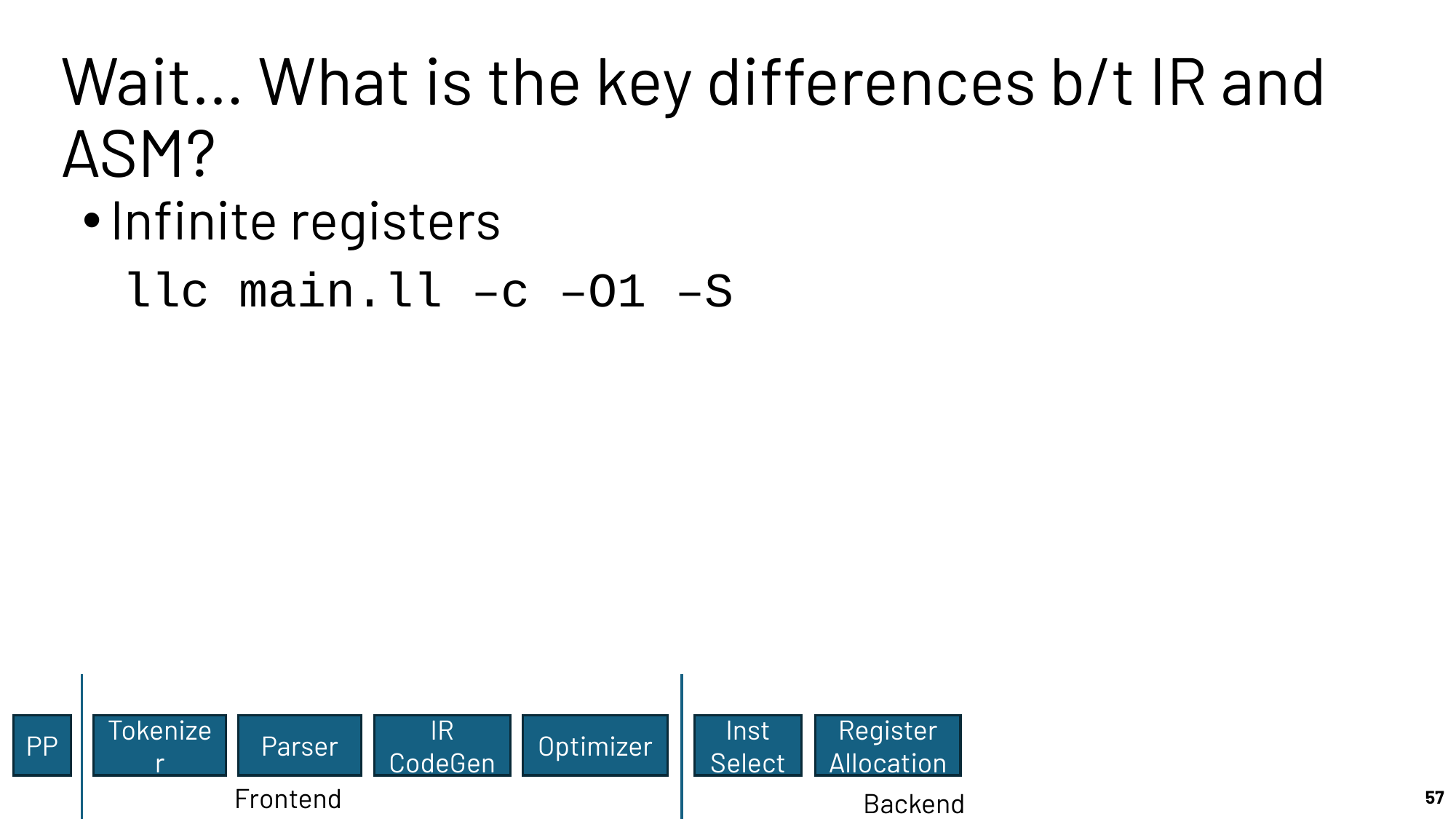

# Wait… What is the key differences b/t IR and ASM?
Infinite registers
llc main.ll –c –O1 –S
Tokenizer
Parser
IR CodeGen
Optimizer
Inst Select
Register Allocation
PP
Frontend
57
Backend